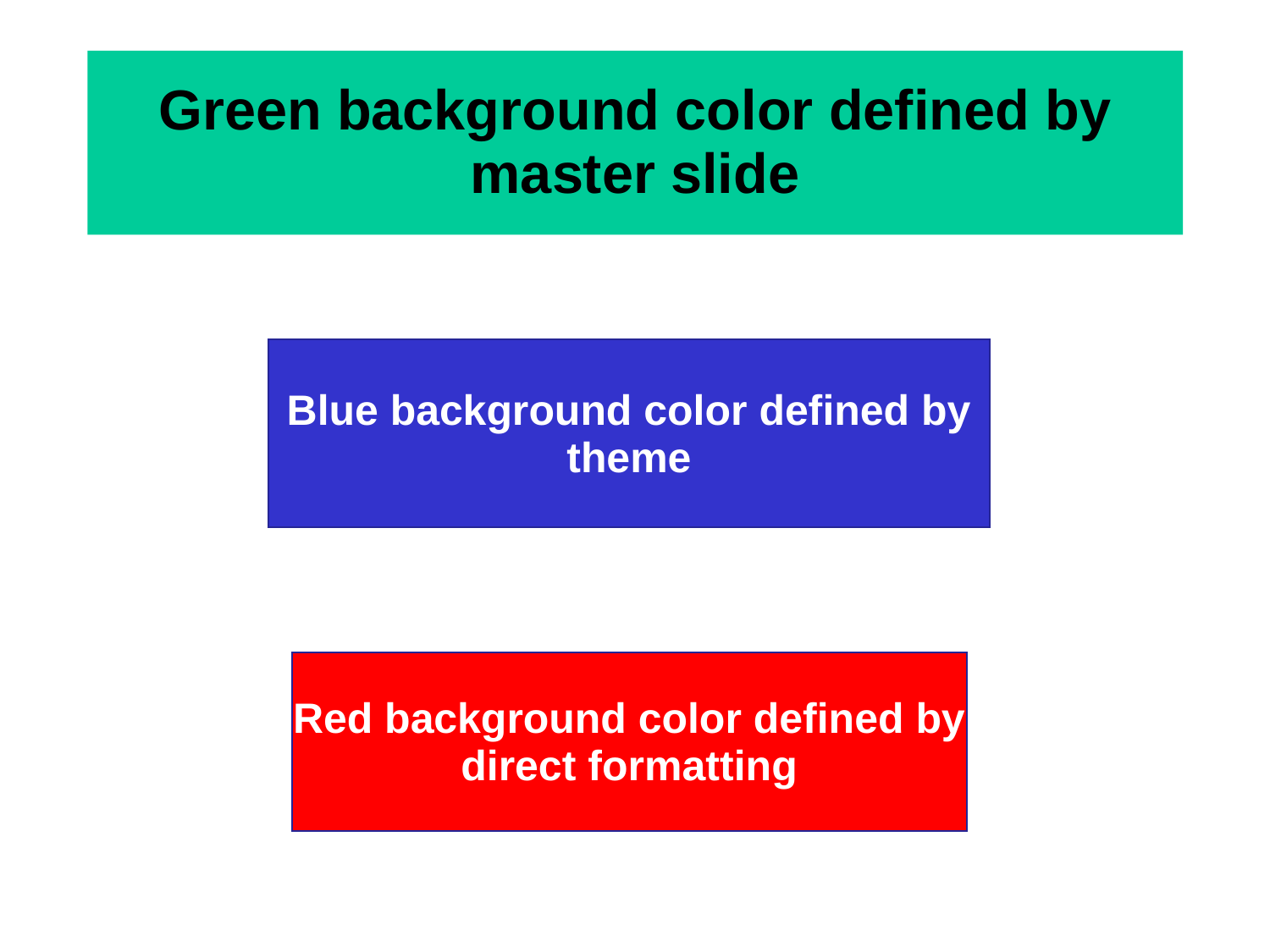

# Green background color defined by master slide
Blue background color defined by theme
Red background color defined by direct formatting